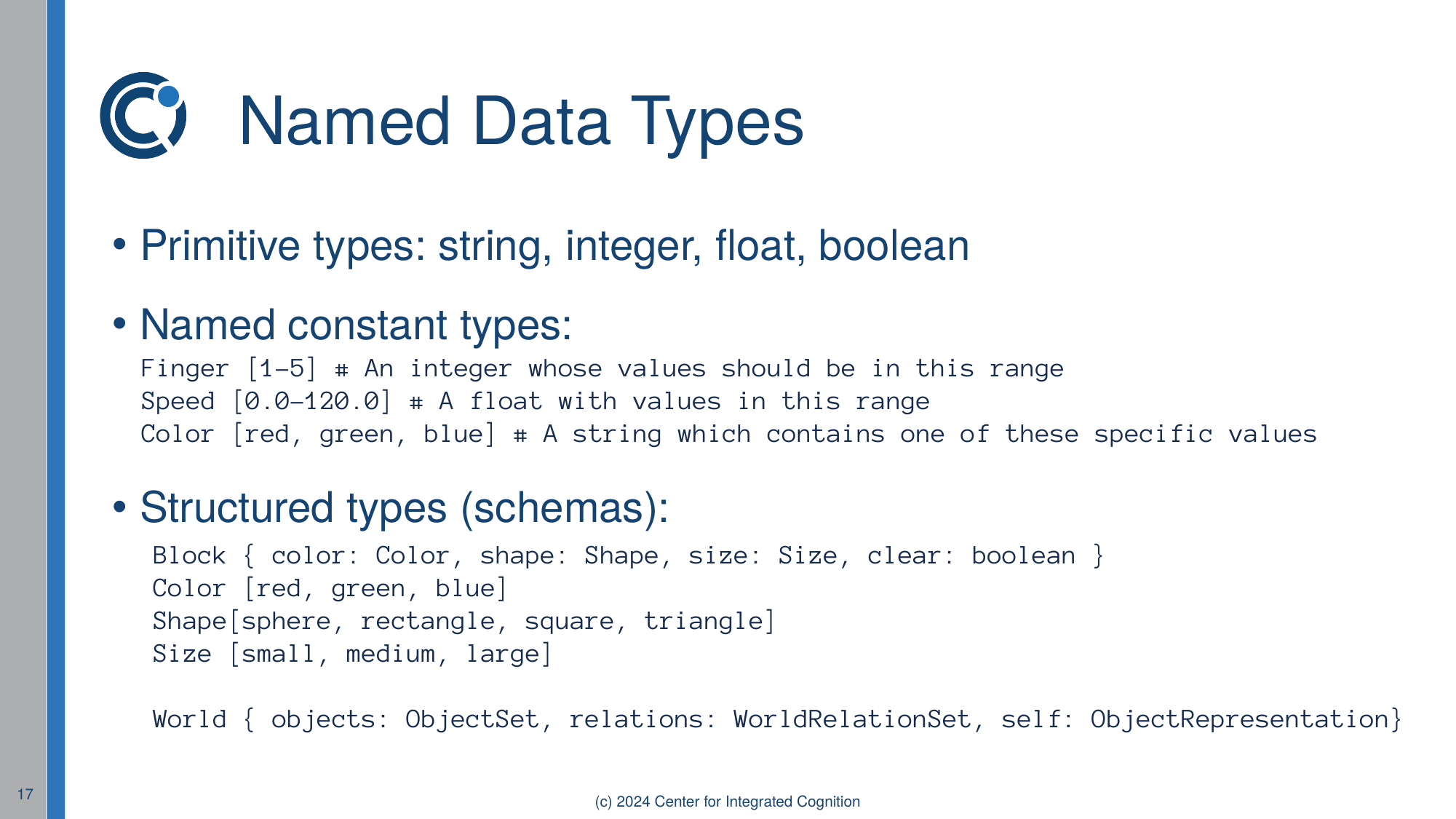

# Named Data Types
Primitive types: string, integer, float, boolean
Named constant types:

Structured types (schemas):
Finger [1-5] # An integer whose values should be in this range
Speed [0.0-120.0] # A float with values in this range
Color [red, green, blue] # A string which contains one of these specific values
Block { color: Color, shape: Shape, size: Size, clear: boolean }
Color [red, green, blue]
Shape[sphere, rectangle, square, triangle]
Size [small, medium, large]

World { objects: ObjectSet, relations: WorldRelationSet, self: ObjectRepresentation}
17
(c) 2024 Center for Integrated Cognition